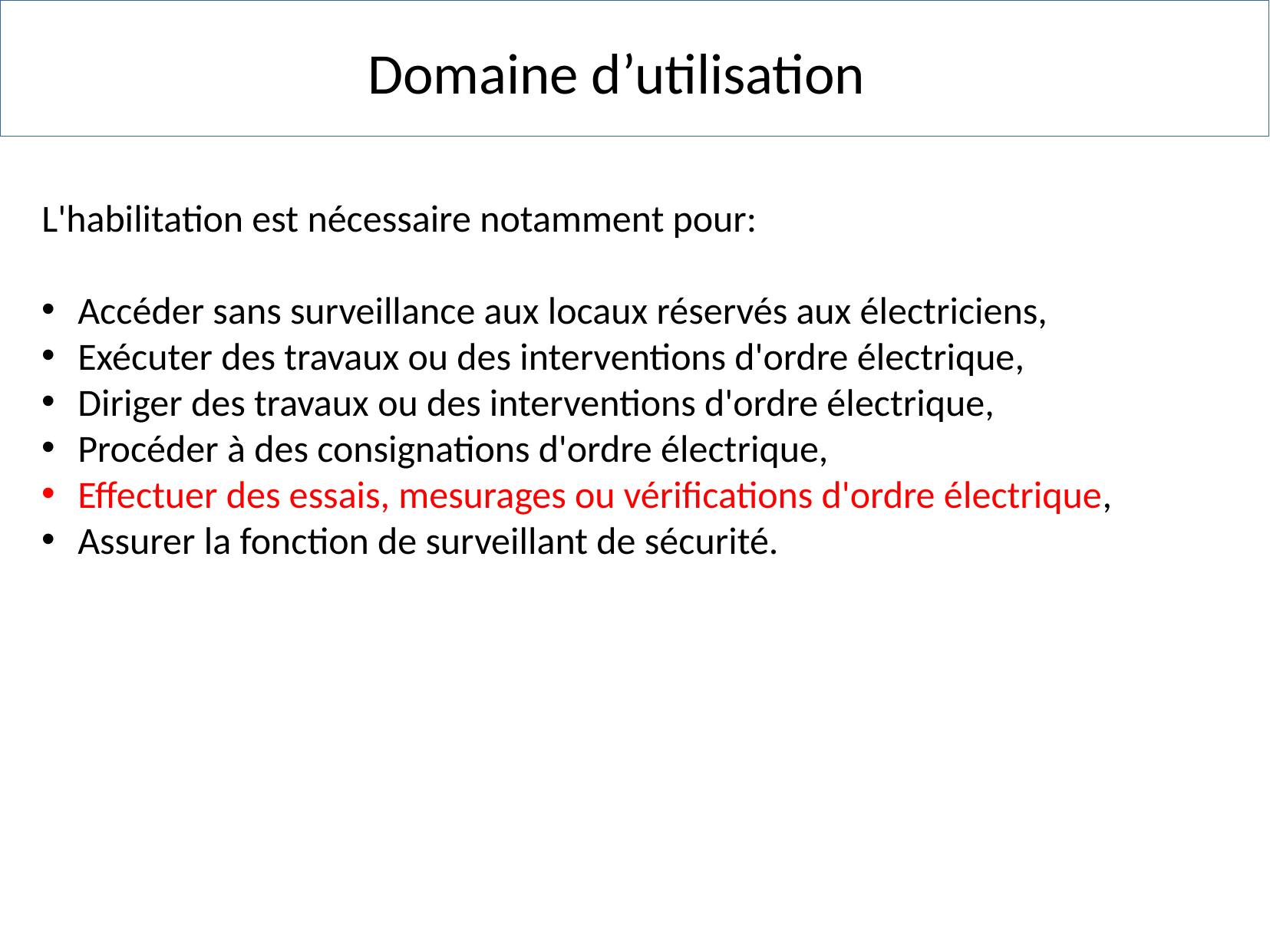

Domaine d’utilisation
L'habilitation est nécessaire notamment pour:

Accéder sans surveillance aux locaux réservés aux électriciens,
Exécuter des travaux ou des interventions d'ordre électrique,
Diriger des travaux ou des interventions d'ordre électrique,
Procéder à des consignations d'ordre électrique,
Effectuer des essais, mesurages ou vérifications d'ordre électrique,
Assurer la fonction de surveillant de sécurité.